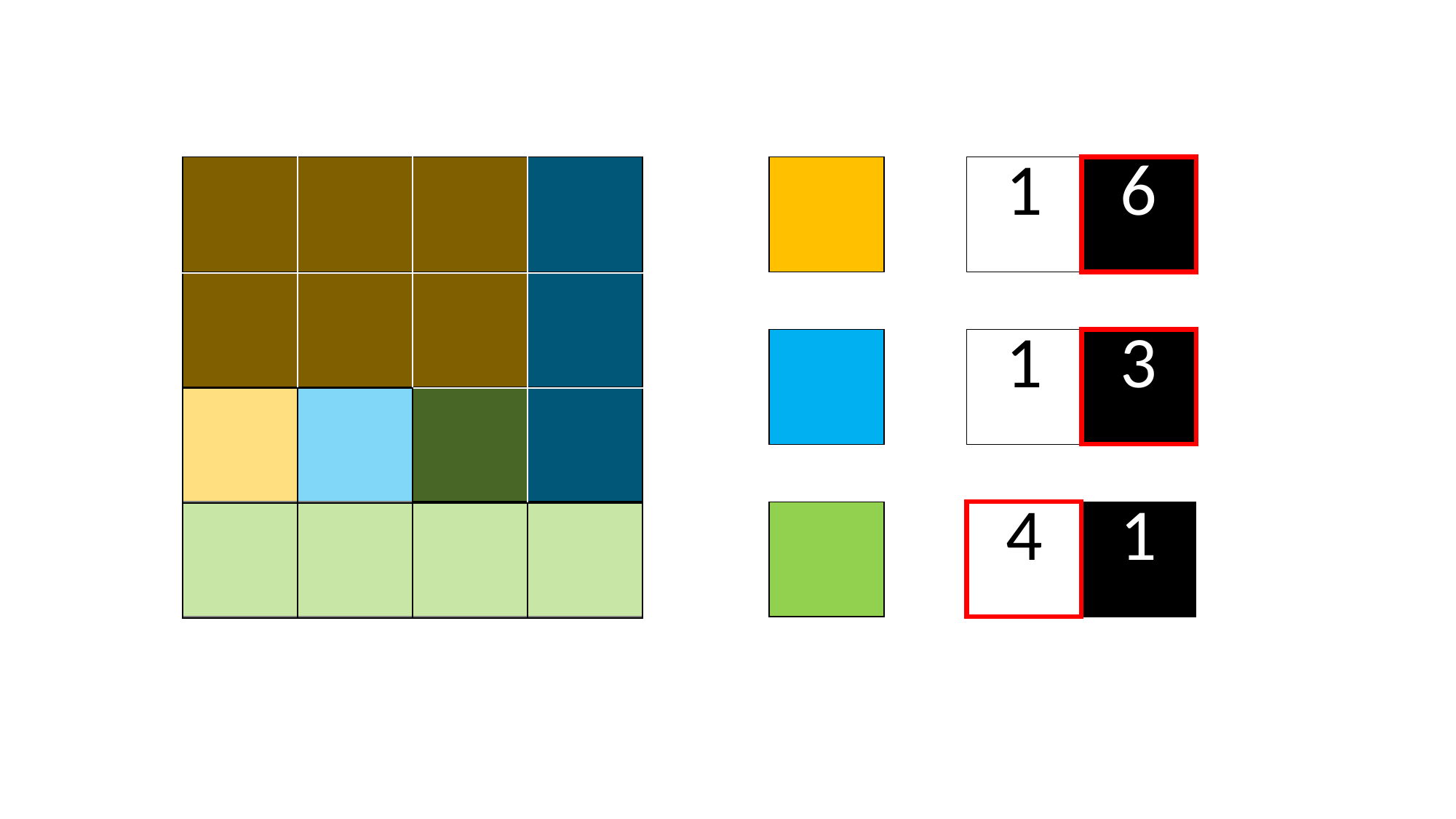

|  |  |  |  |
| --- | --- | --- | --- |
|  |  |  |  |
|  |  |  |  |
|  |  |  |  |
|  |  |  |  |
| --- | --- | --- | --- |
|  |  |  |  |
|  |  |  |  |
|  |  |  |  |
|  |
| --- |
| 1 | 6 |
| --- | --- |

|  |
| --- |
| 1 | 3 |
| --- | --- |

|  |
| --- |
| 4 | 1 |
| --- | --- |